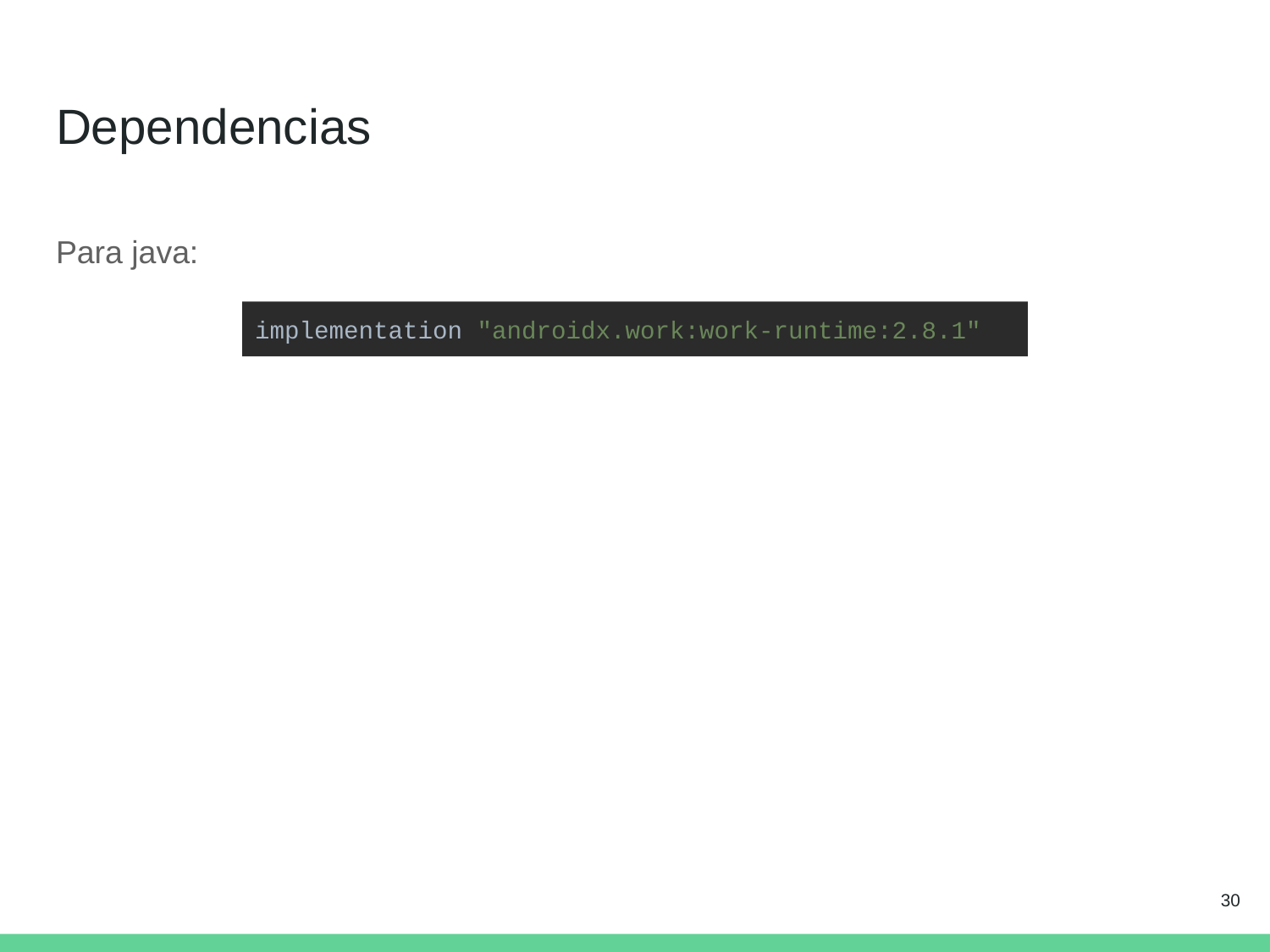

# Dependencias
Para java:
implementation "androidx.work:work-runtime:2.8.1"
30